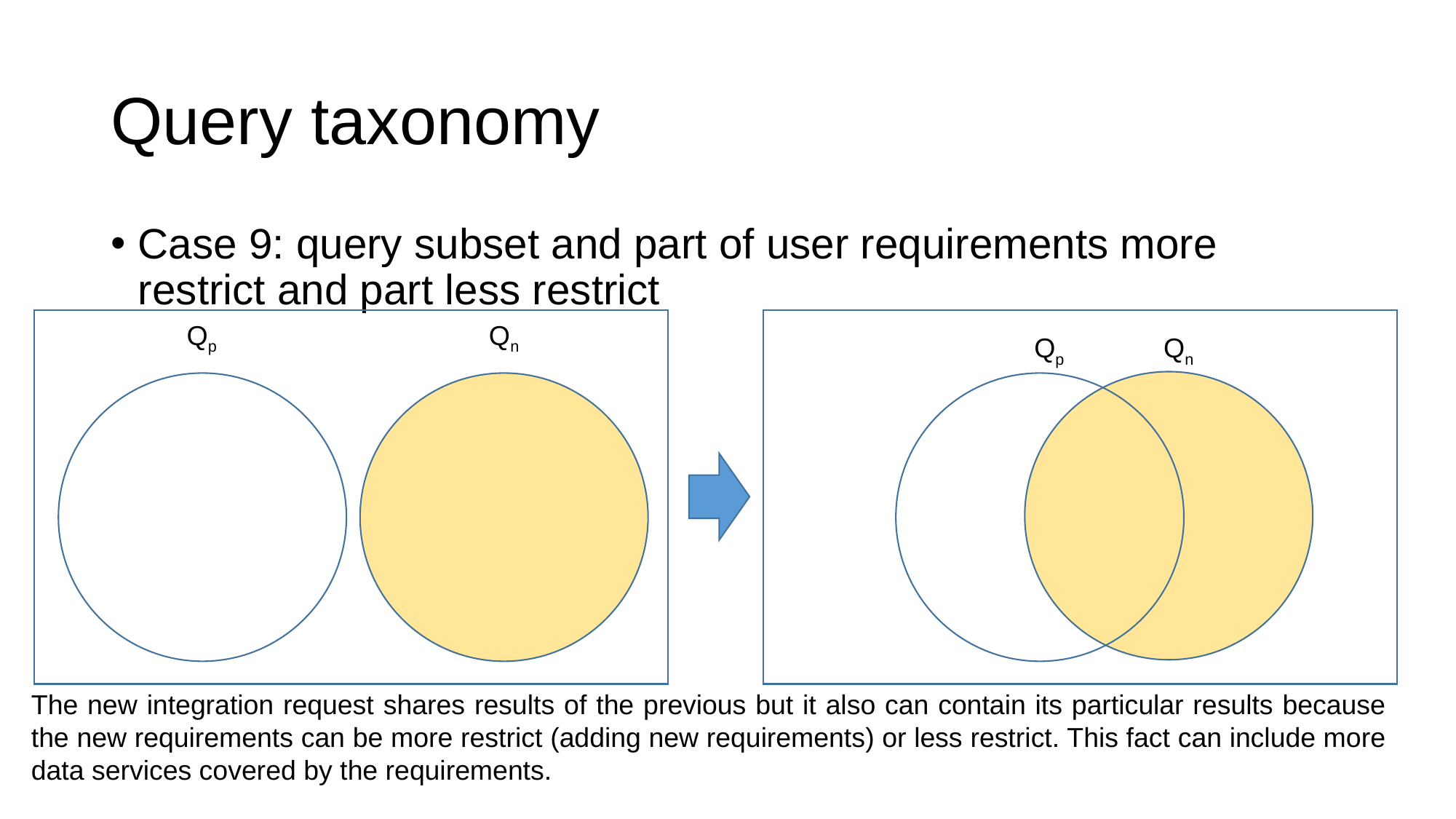

# Query taxonomy
Case 9: query subset and part of user requirements more restrict and part less restrict

Qp

Qn

Qp
Qn

The new integration request shares results of the previous but it also can contain its particular results because the new requirements can be more restrict (adding new requirements) or less restrict. This fact can include more data services covered by the requirements.